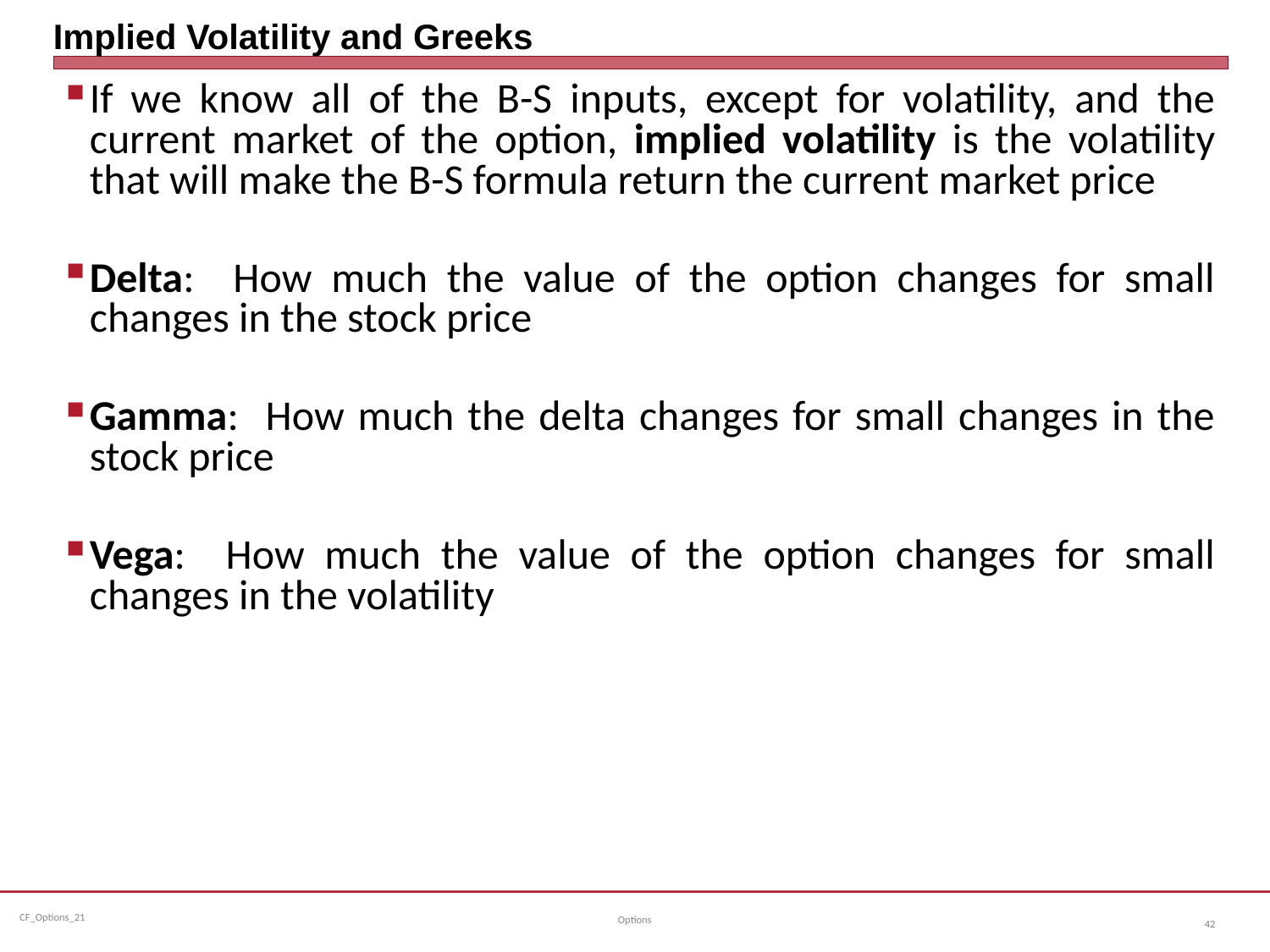

# Implied Volatility and Greeks
If we know all of the B-S inputs, except for volatility, and the current market of the option, implied volatility is the volatility that will make the B-S formula return the current market price

Delta:  How much the value of the option changes for small changes in the stock price

Gamma:  How much the delta changes for small changes in the stock price

Vega:  How much the value of the option changes for small changes in the volatility
Options
42